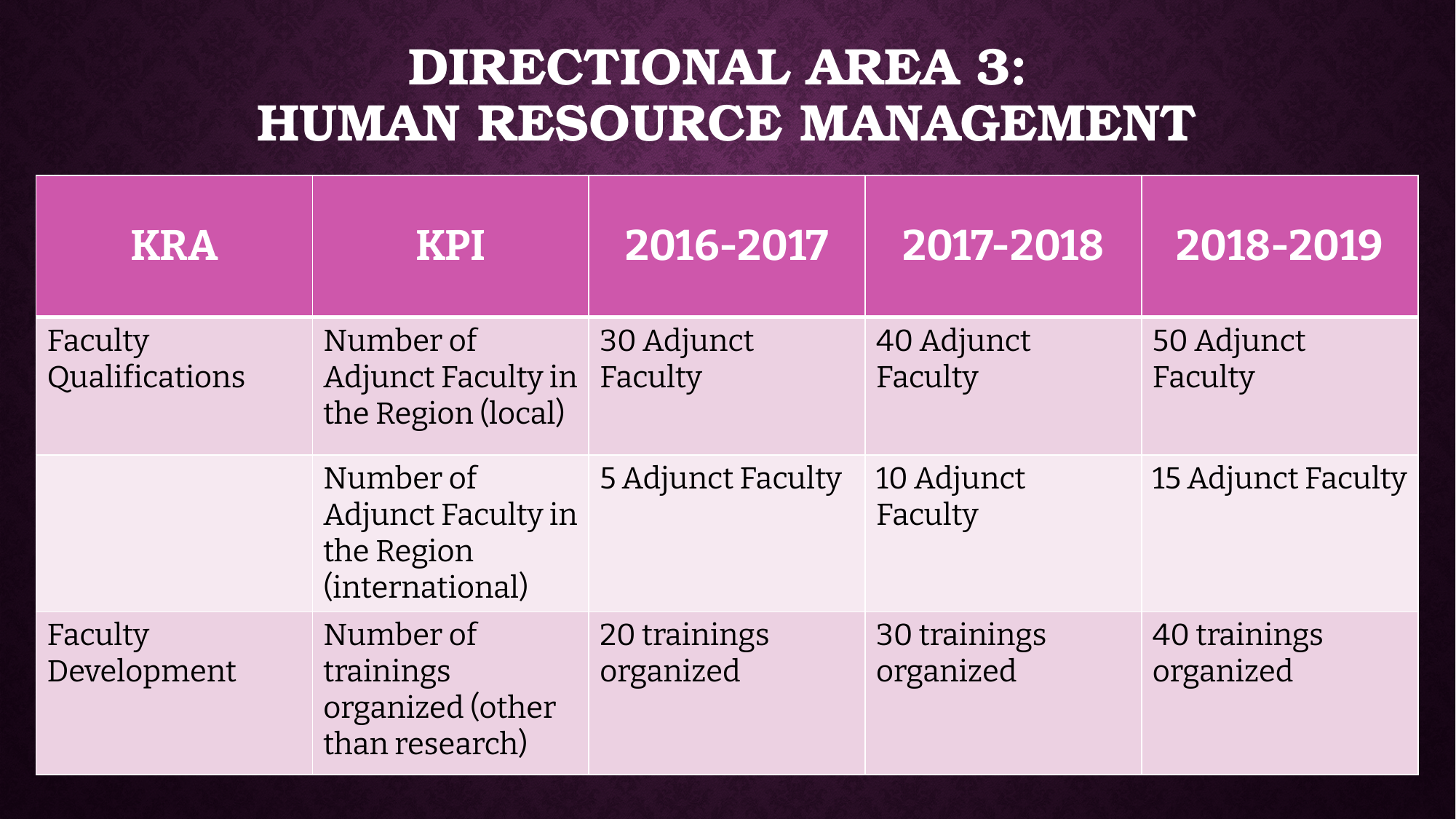

# Directional Area 3: Human Resource management
| KRA | KPI | 2016-2017 | 2017-2018 | 2018-2019 |
| --- | --- | --- | --- | --- |
| Faculty Qualifications | Number of Adjunct Faculty in the Region (local) | 30 Adjunct Faculty | 40 Adjunct Faculty | 50 Adjunct Faculty |
|  | Number of Adjunct Faculty in the Region (international) | 5 Adjunct Faculty | 10 Adjunct Faculty | 15 Adjunct Faculty |
| Faculty Development | Number of trainings organized (other than research) | 20 trainings organized | 30 trainings organized | 40 trainings organized |